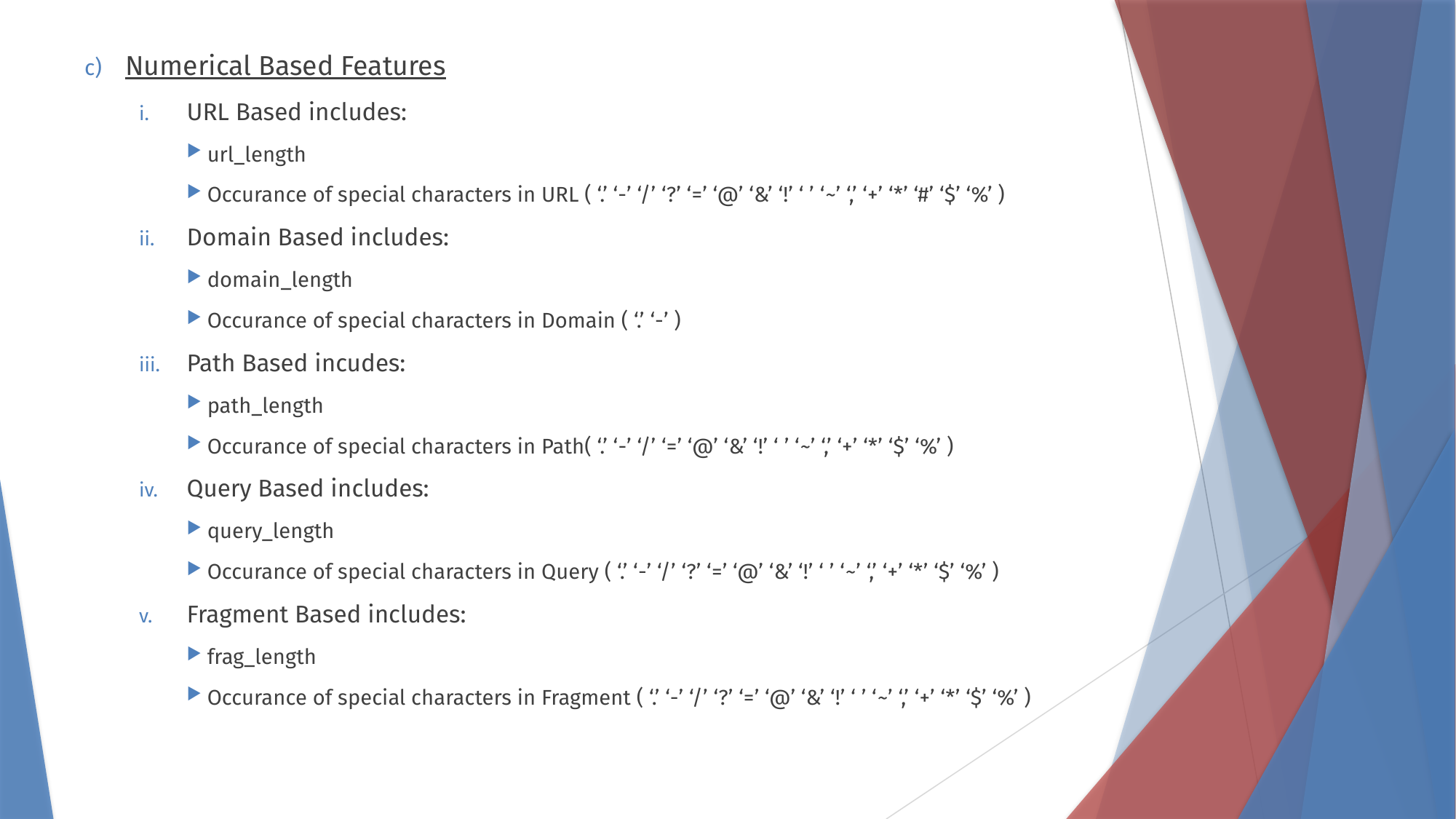

Numerical Based Features
URL Based includes:
url_length
Occurance of special characters in URL ( ‘.’ ‘-’ ‘/’ ‘?’ ‘=’ ‘@’ ‘&’ ‘!’ ‘ ’ ‘~’ ‘,’ ‘+’ ‘*’ ‘#’ ‘$’ ‘%’ )
Domain Based includes:
domain_length
Occurance of special characters in Domain ( ‘.’ ‘-’ )
Path Based incudes:
path_length
Occurance of special characters in Path( ‘.’ ‘-’ ‘/’ ‘=’ ‘@’ ‘&’ ‘!’ ‘ ’ ‘~’ ‘,’ ‘+’ ‘*’ ‘$’ ‘%’ )
Query Based includes:
query_length
Occurance of special characters in Query ( ‘.’ ‘-’ ‘/’ ‘?’ ‘=’ ‘@’ ‘&’ ‘!’ ‘ ’ ‘~’ ‘,’ ‘+’ ‘*’ ‘$’ ‘%’ )
Fragment Based includes:
frag_length
Occurance of special characters in Fragment ( ‘.’ ‘-’ ‘/’ ‘?’ ‘=’ ‘@’ ‘&’ ‘!’ ‘ ’ ‘~’ ‘,’ ‘+’ ‘*’ ‘$’ ‘%’ )